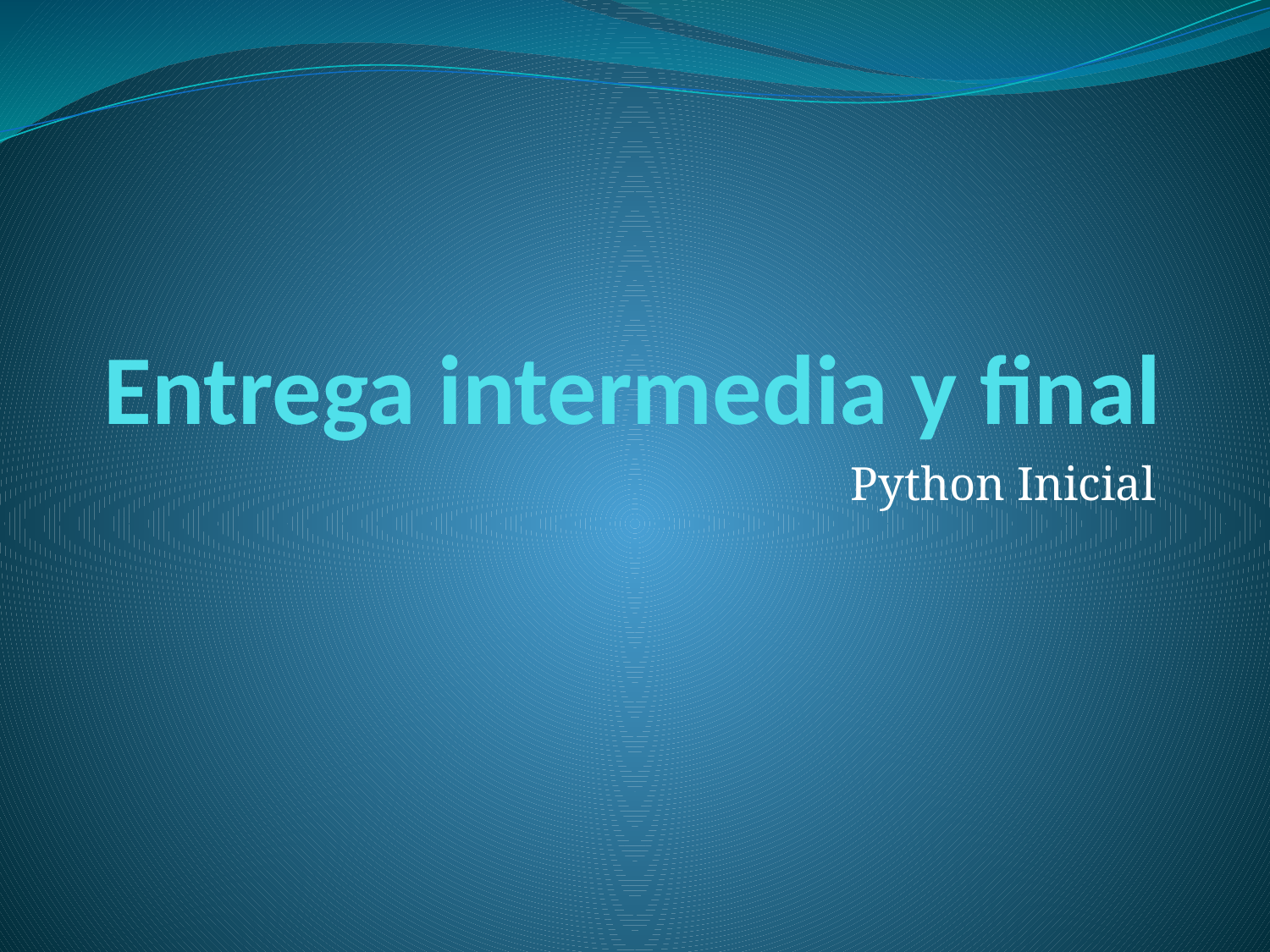

# Entrega intermedia y final
Python Inicial